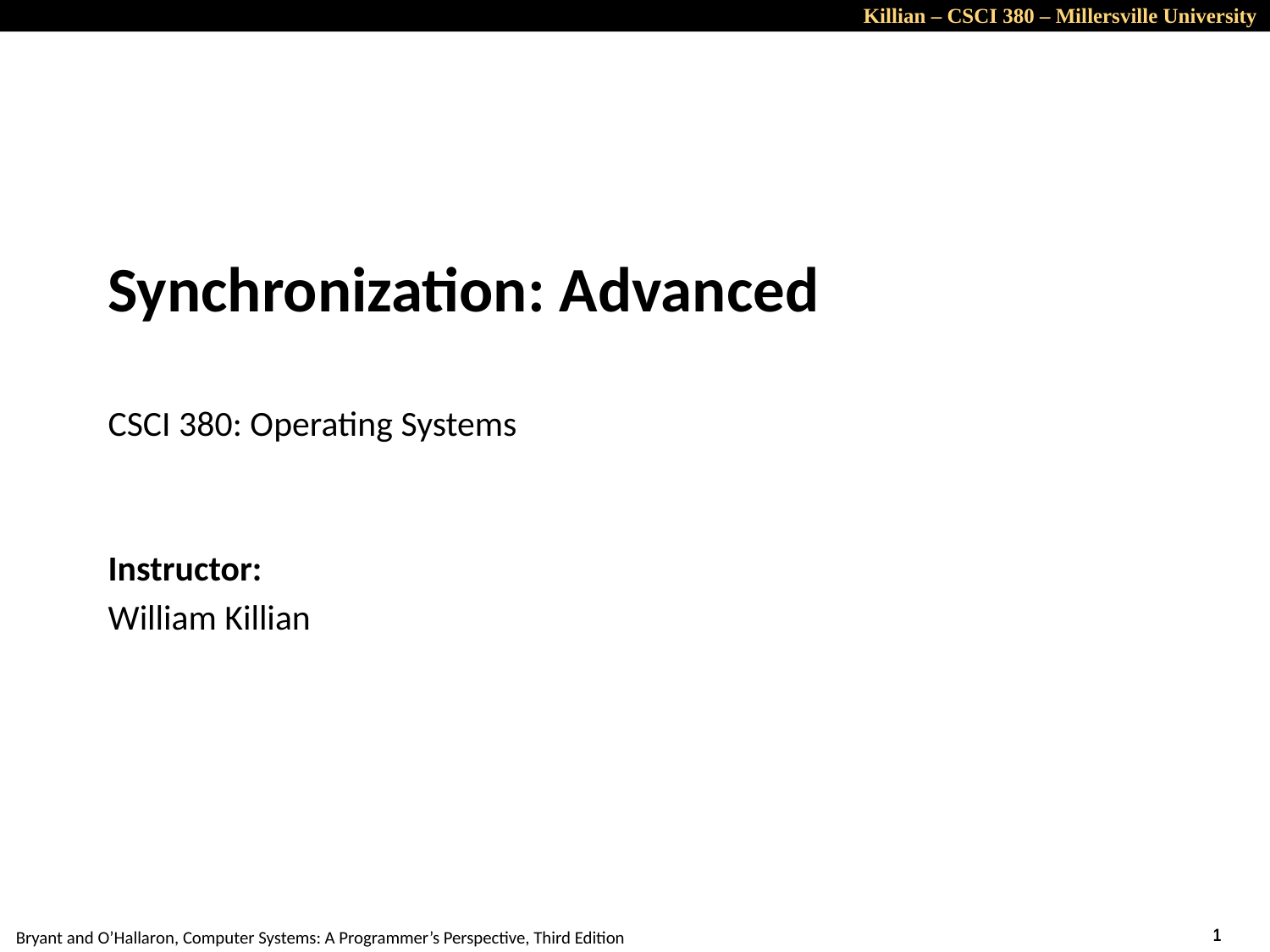

# Synchronization: Advanced CSCI 380: Operating Systems
Instructor:
William Killian